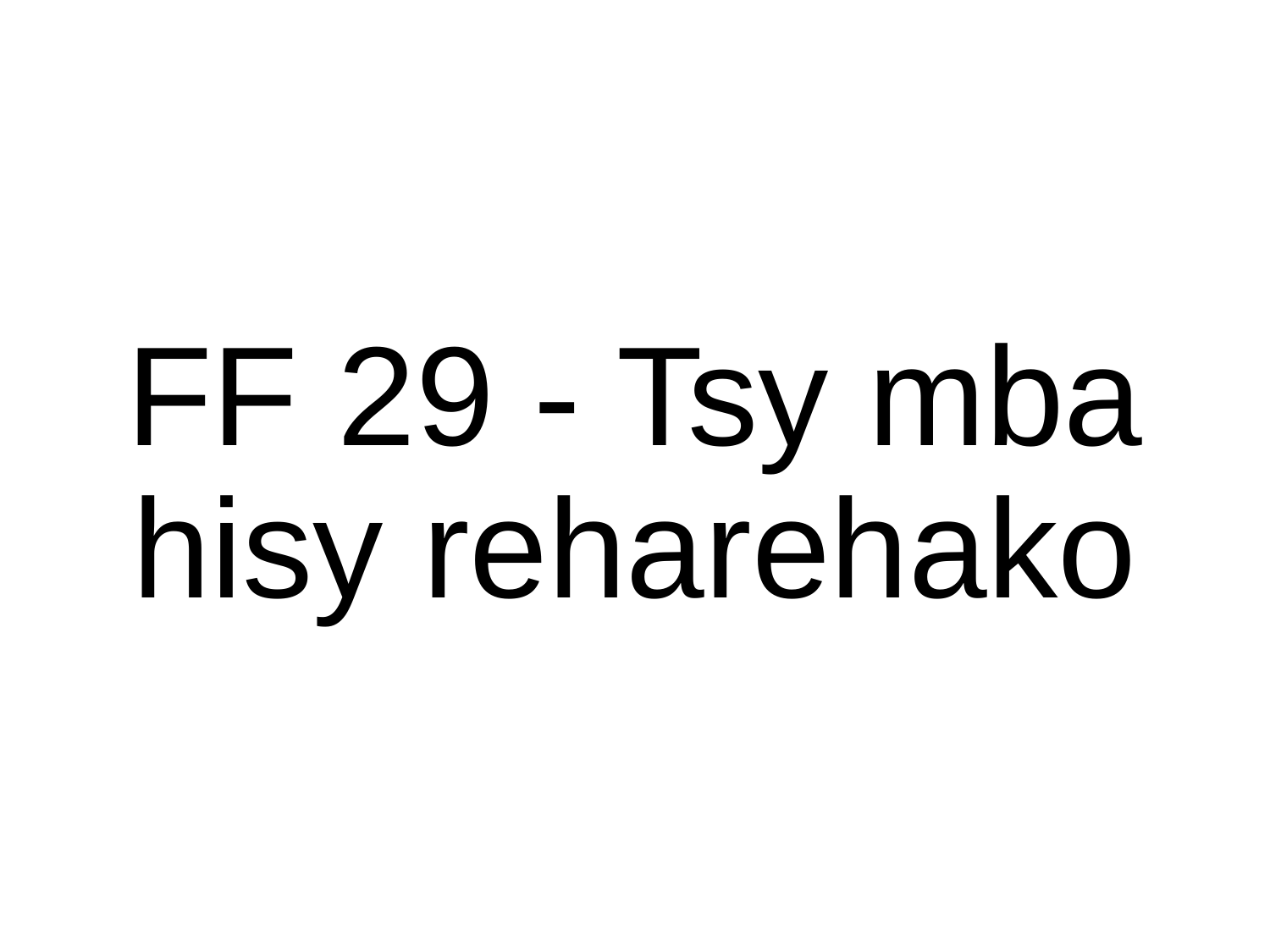

FF 29 - Tsy mba hisy reharehako